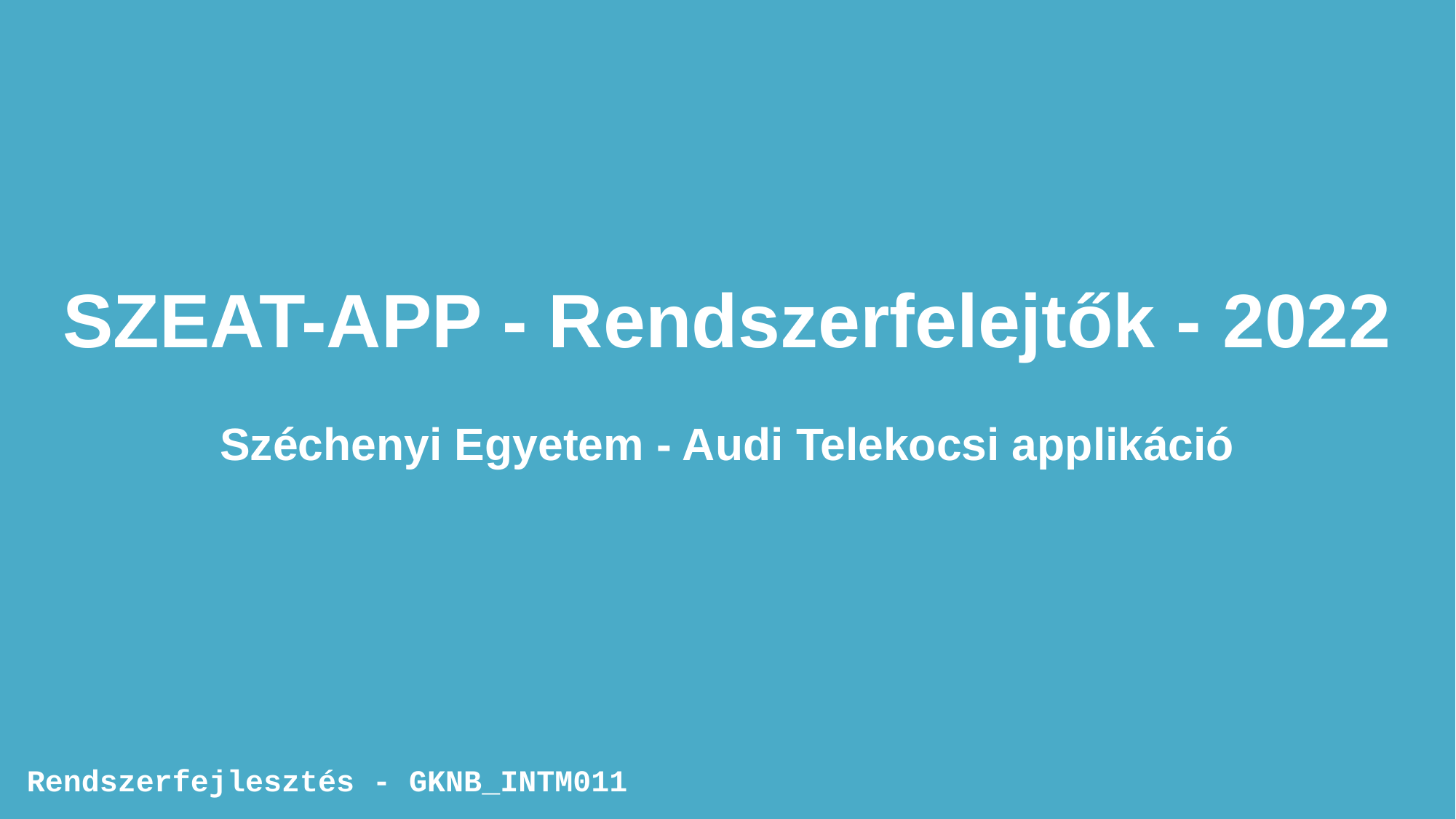

SZEAT-APP - Rendszerfelejtők - 2022
Széchenyi Egyetem - Audi Telekocsi applikáció
Rendszerfejlesztés - GKNB_INTM011